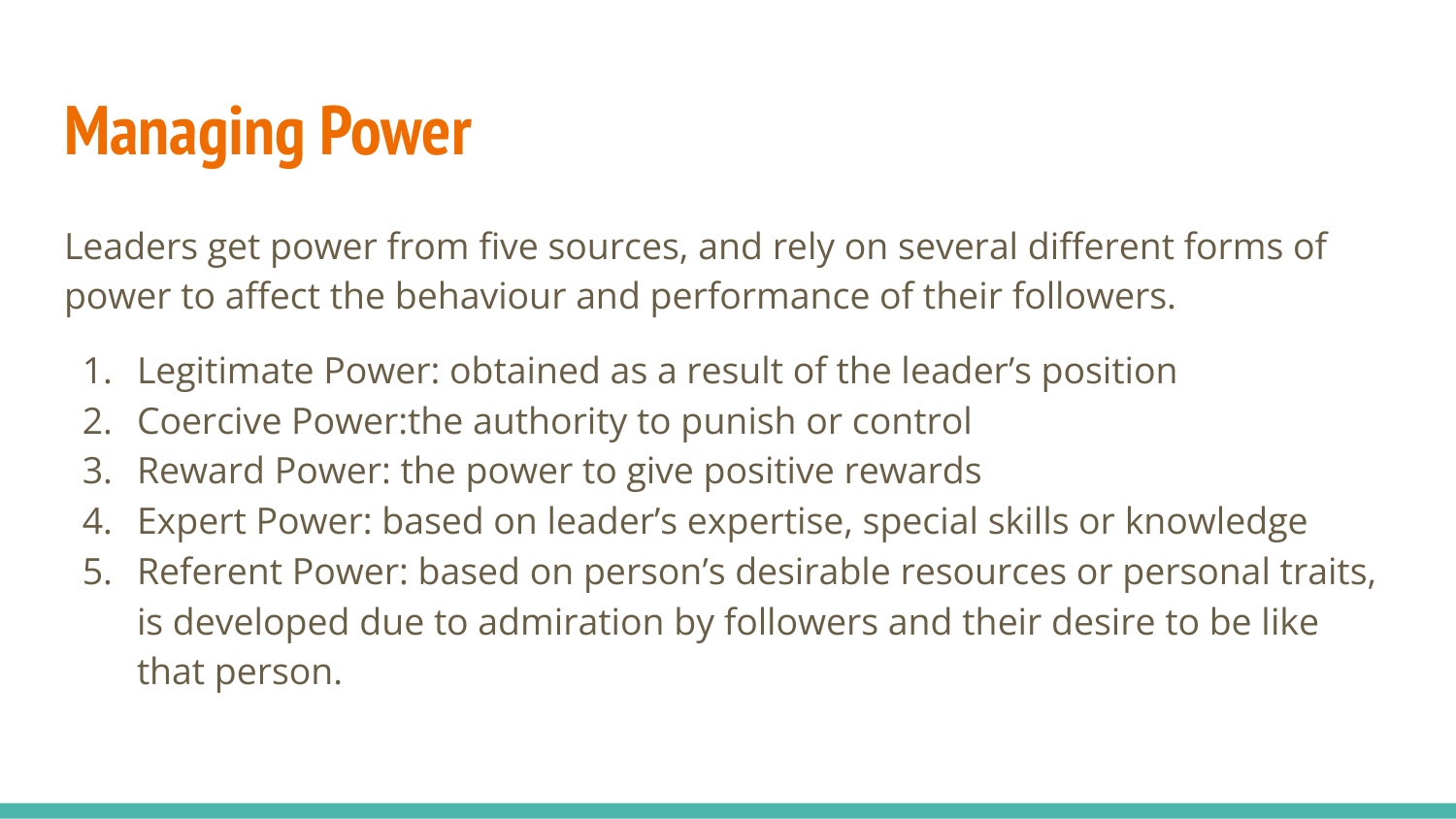

# Managing Power
Leaders get power from five sources, and rely on several different forms of power to affect the behaviour and performance of their followers.
Legitimate Power: obtained as a result of the leader’s position
Coercive Power:the authority to punish or control
Reward Power: the power to give positive rewards
Expert Power: based on leader’s expertise, special skills or knowledge
Referent Power: based on person’s desirable resources or personal traits, is developed due to admiration by followers and their desire to be like that person.